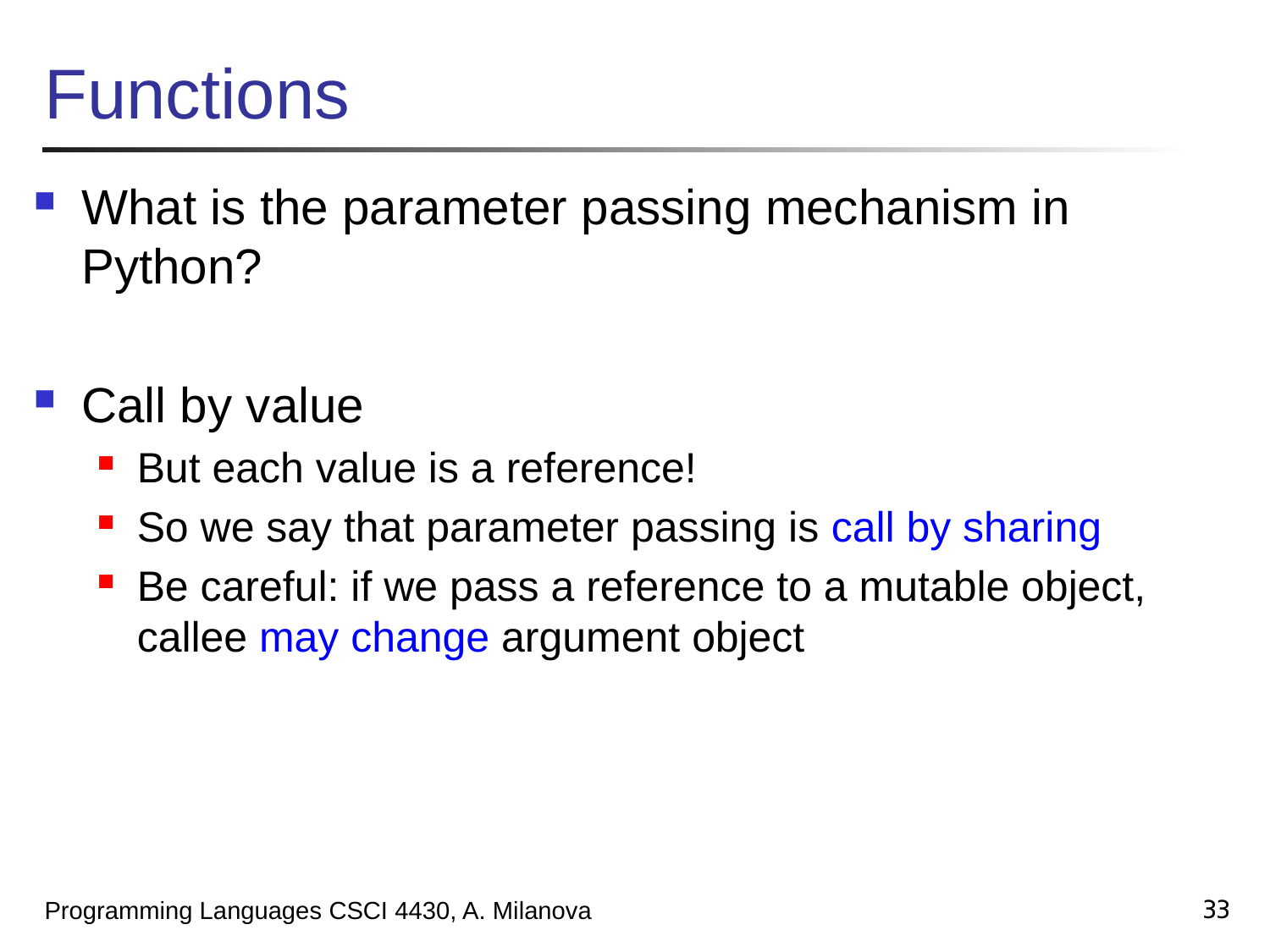

# Functions
What is the parameter passing mechanism in Python?

Call by value
But each value is a reference!
So we say that parameter passing is call by sharing
Be careful: if we pass a reference to a mutable object, callee may change argument object

33
Programming Languages CSCI 4430, A. Milanova